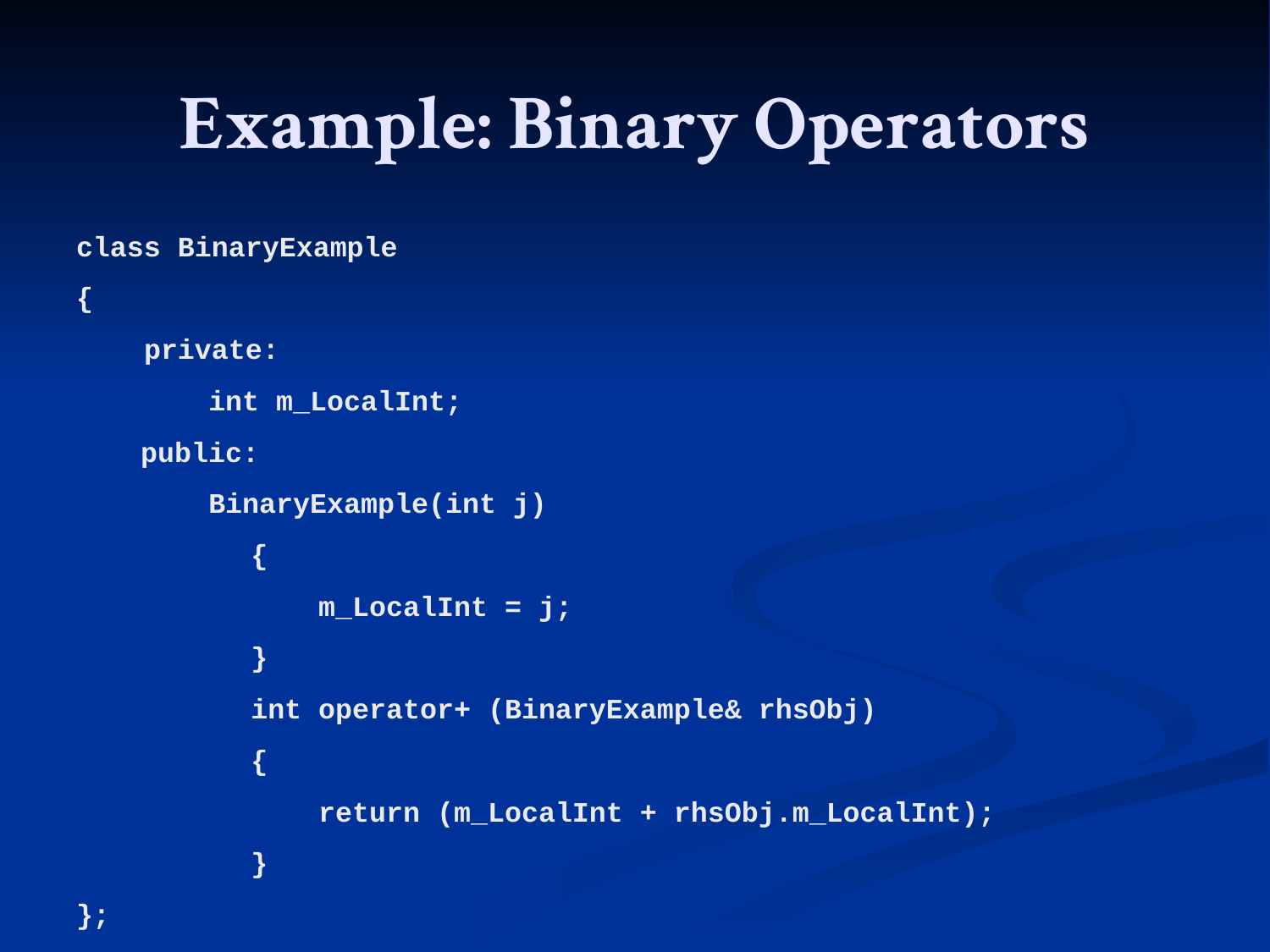

# Example: Binary Operators
class BinaryExample
{
    private:
	     int m_LocalInt;
	 public:
	     BinaryExample(int j)
		{
		    m_LocalInt = j;
 		}
		int operator+ (BinaryExample& rhsObj)
		{
		    return (m_LocalInt + rhsObj.m_LocalInt);
		}
};